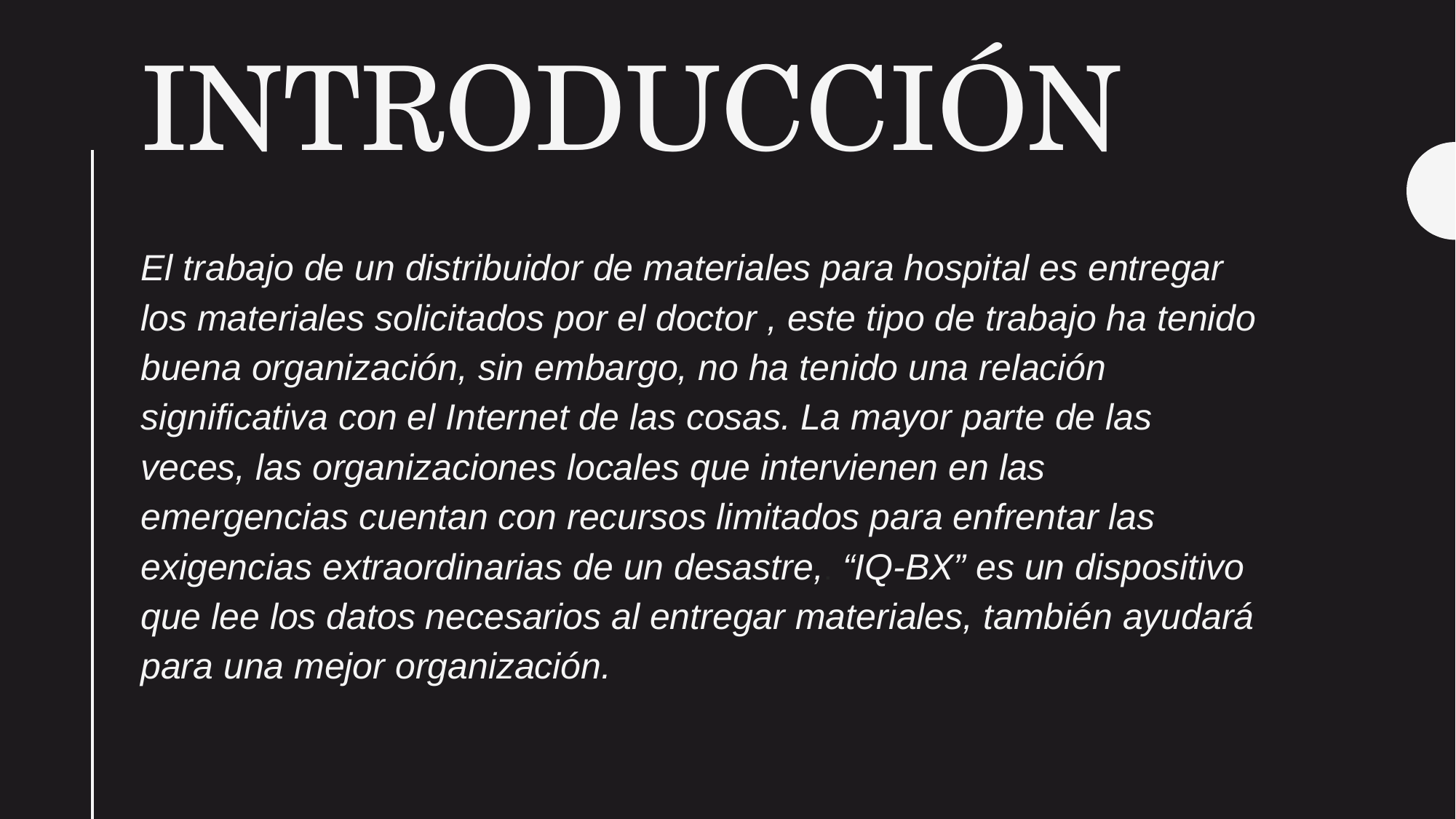

# Introducción
El trabajo de un distribuidor de materiales para hospital es entregar los materiales solicitados por el doctor , este tipo de trabajo ha tenido buena organización, sin embargo, no ha tenido una relación significativa con el Internet de las cosas. La mayor parte de las veces, las organizaciones locales que intervienen en las emergencias cuentan con recursos limitados para enfrentar las exigencias extraordinarias de un desastre,. “IQ-BX” es un dispositivo que lee los datos necesarios al entregar materiales, también ayudará para una mejor organización.